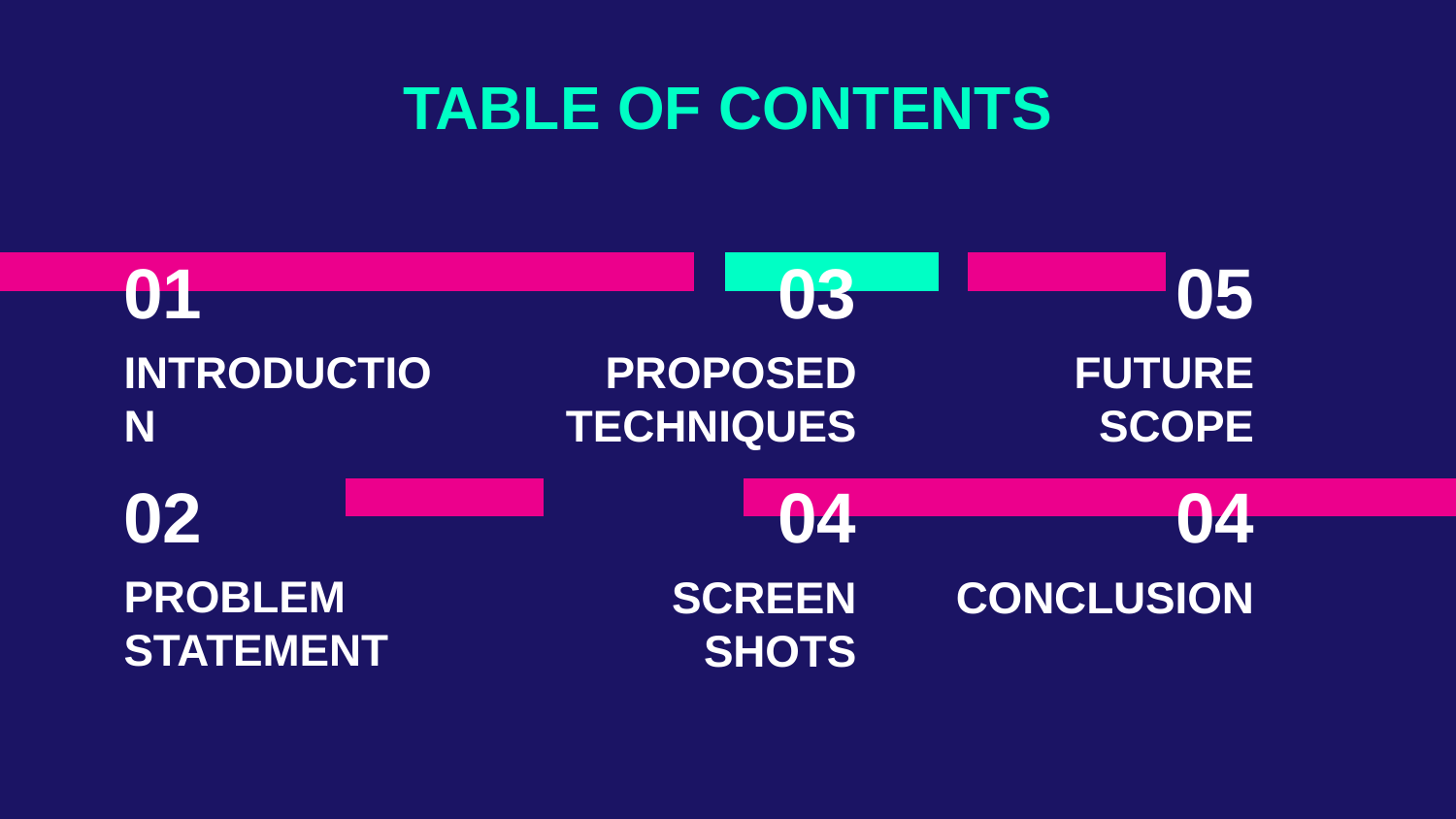

TABLE OF CONTENTS
# 01
05
03
INTRODUCTION
FUTURE SCOPE
PROPOSED TECHNIQUES
02
04
04
PROBLEM STATEMENT
CONCLUSION
SCREEN SHOTS